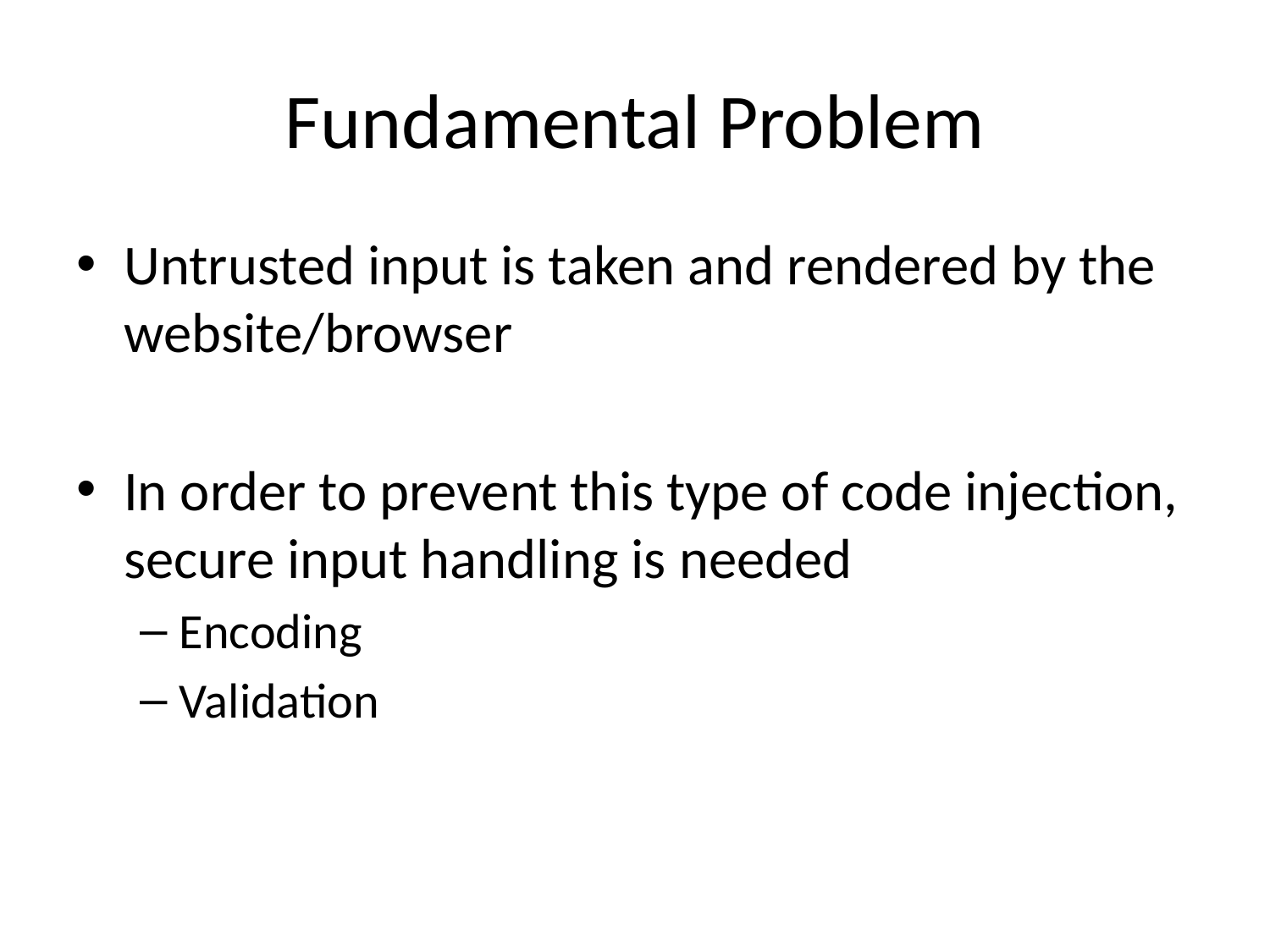

# Fundamental Problem
Untrusted input is taken and rendered by the website/browser

In order to prevent this type of code injection, secure input handling is needed
Encoding
Validation